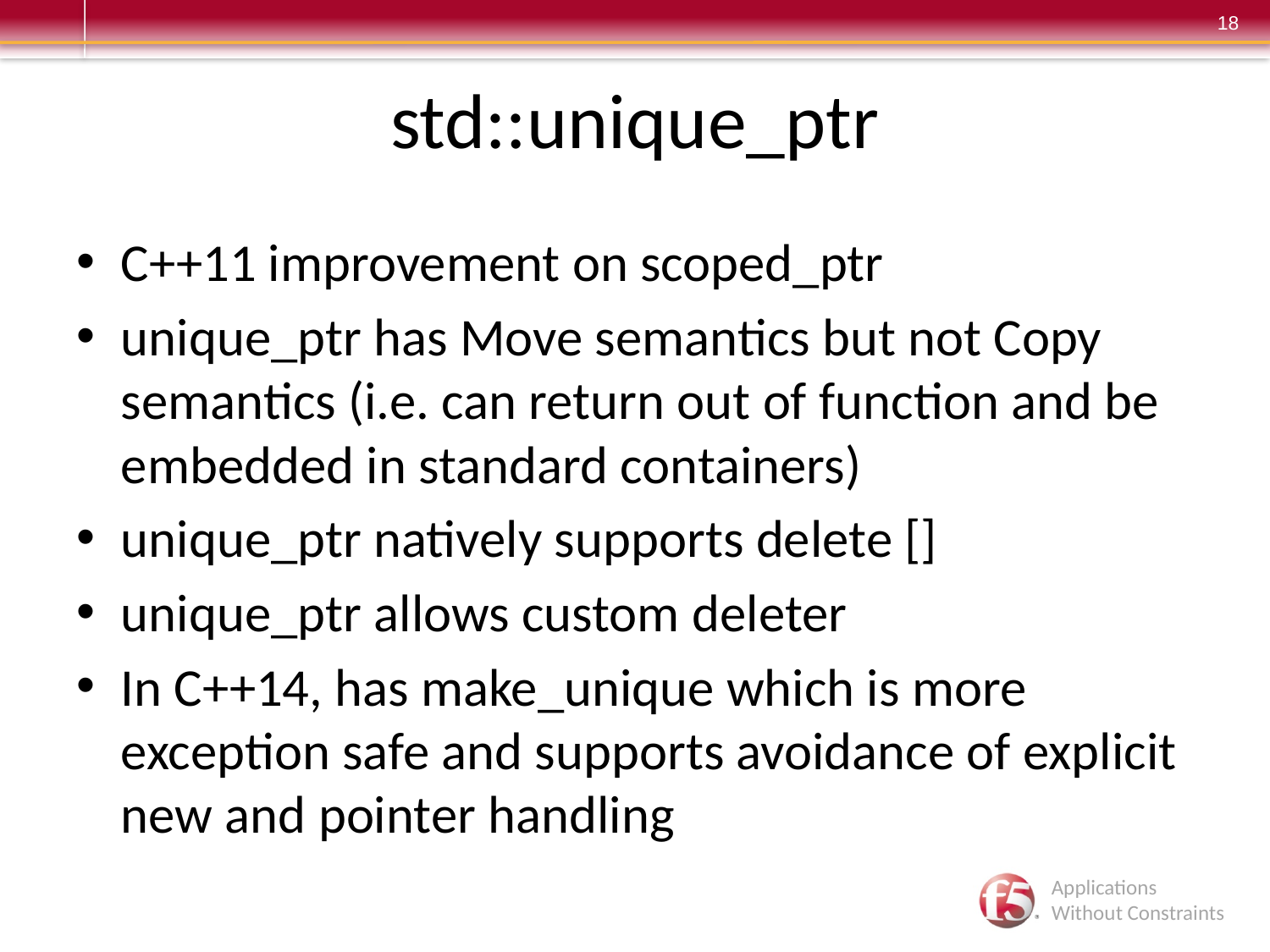

# std::unique_ptr
C++11 improvement on scoped_ptr
unique_ptr has Move semantics but not Copy semantics (i.e. can return out of function and be embedded in standard containers)
unique_ptr natively supports delete []
unique_ptr allows custom deleter
In C++14, has make_unique which is more exception safe and supports avoidance of explicit new and pointer handling